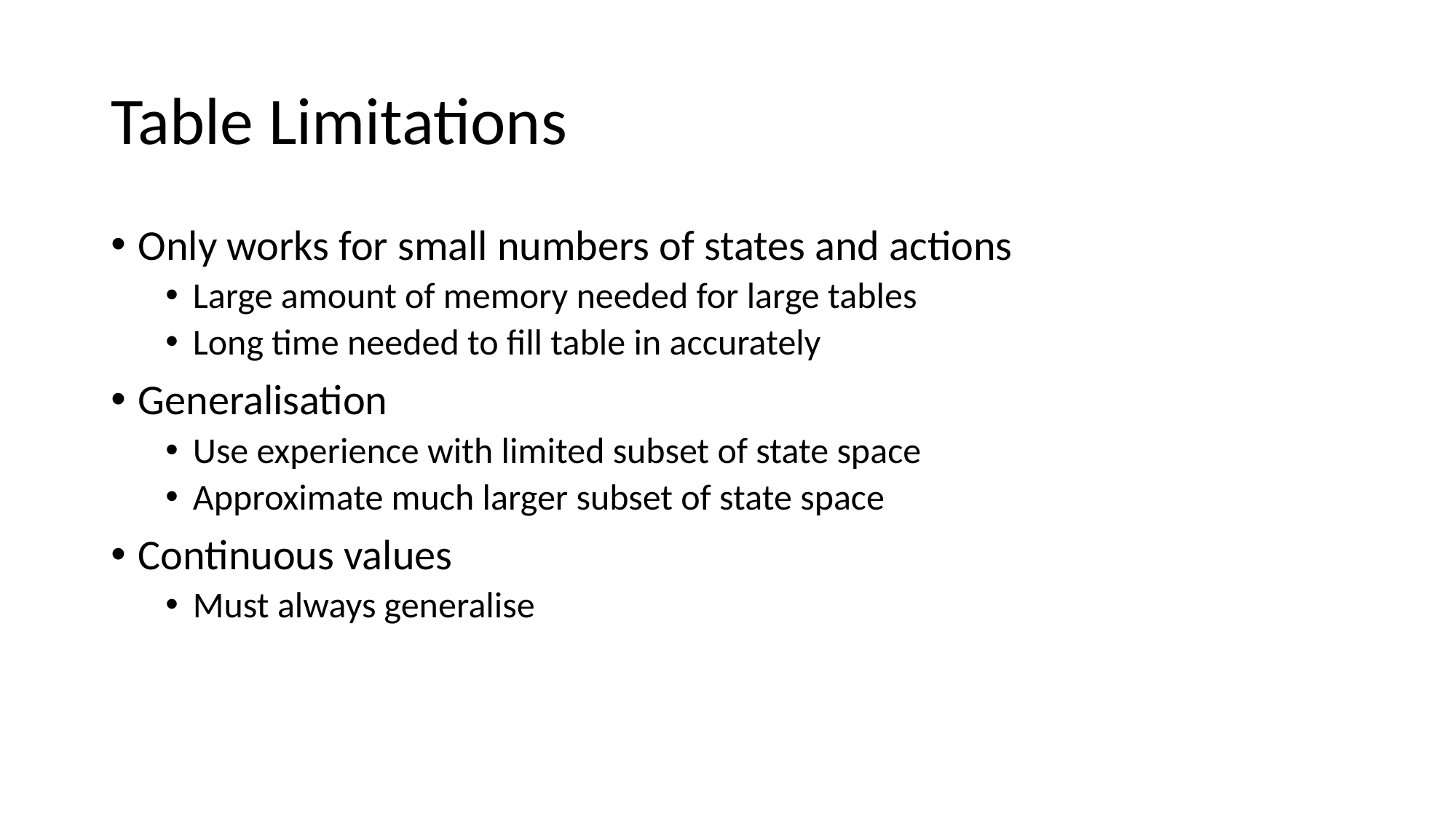

# Table Limitations
Only works for small numbers of states and actions
Large amount of memory needed for large tables
Long time needed to fill table in accurately
Generalisation
Use experience with limited subset of state space
Approximate much larger subset of state space
Continuous values
Must always generalise